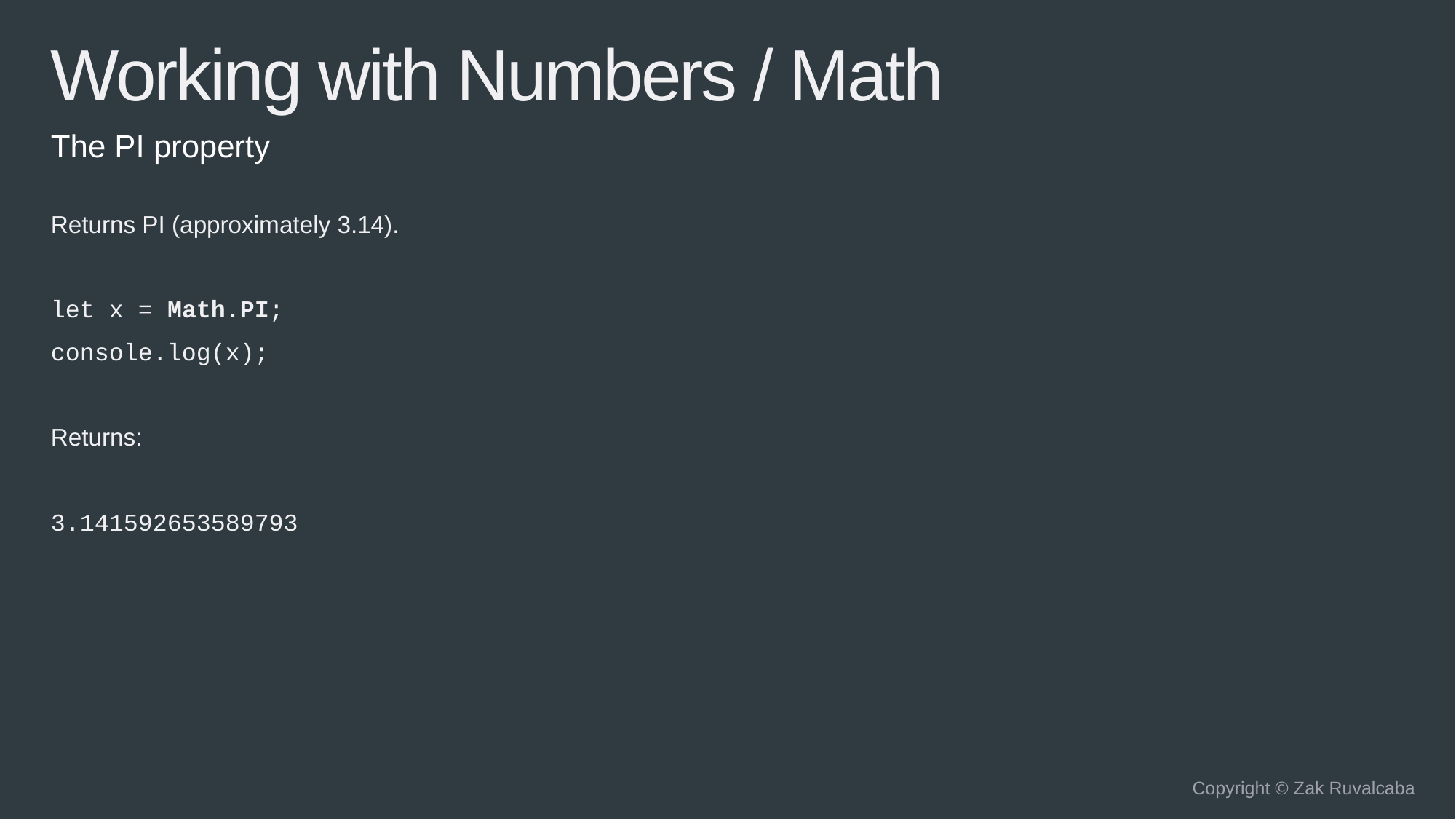

# Working with Numbers / Math
The PI property
Returns PI (approximately 3.14).

let x = Math.PI;
console.log(x);

Returns:

3.141592653589793